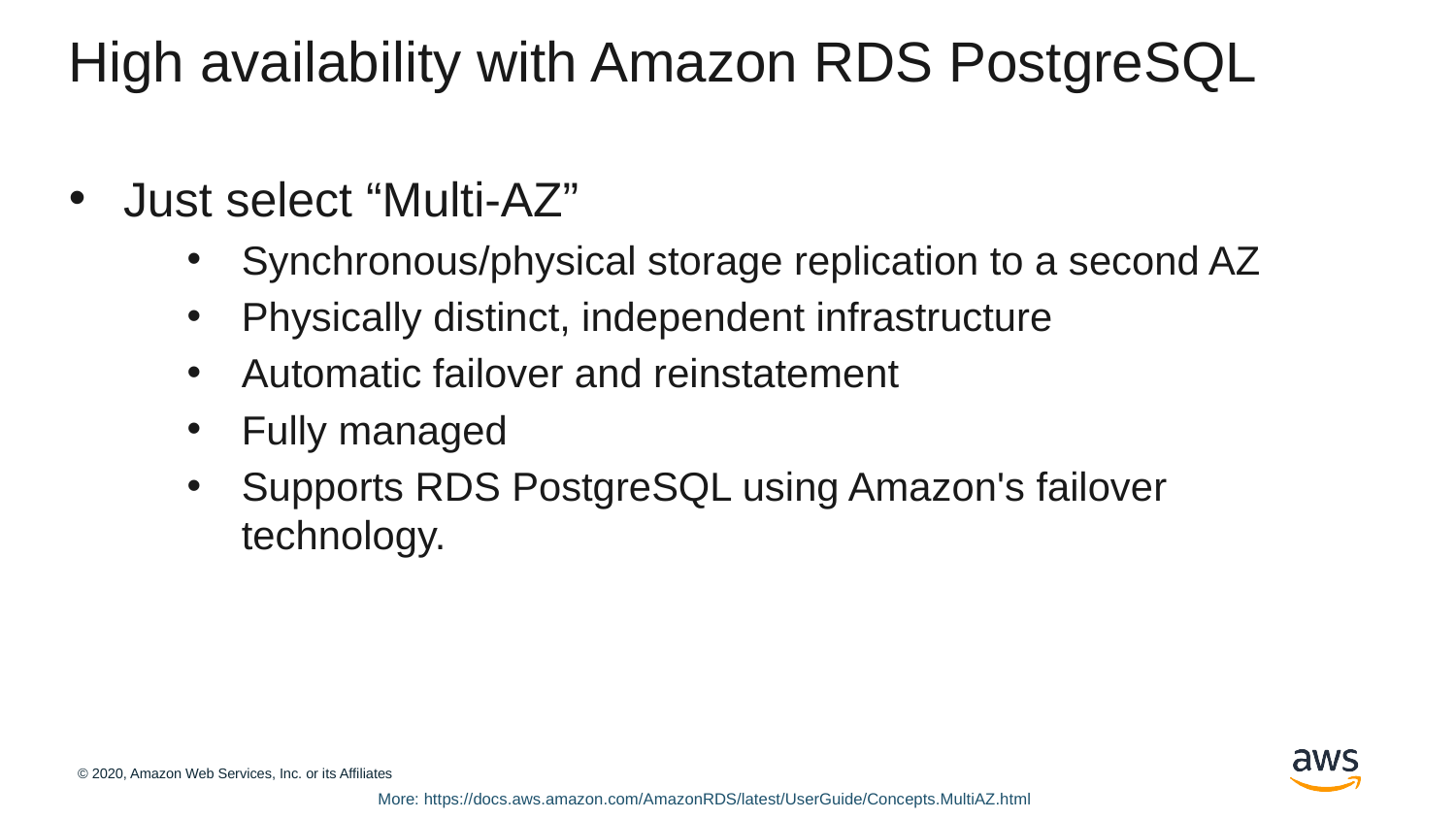

# High availability with Amazon RDS PostgreSQL
Just select “Multi-AZ”
Synchronous/physical storage replication to a second AZ
Physically distinct, independent infrastructure
Automatic failover and reinstatement
Fully managed
Supports RDS PostgreSQL using Amazon's failover technology.
More: https://docs.aws.amazon.com/AmazonRDS/latest/UserGuide/Concepts.MultiAZ.html